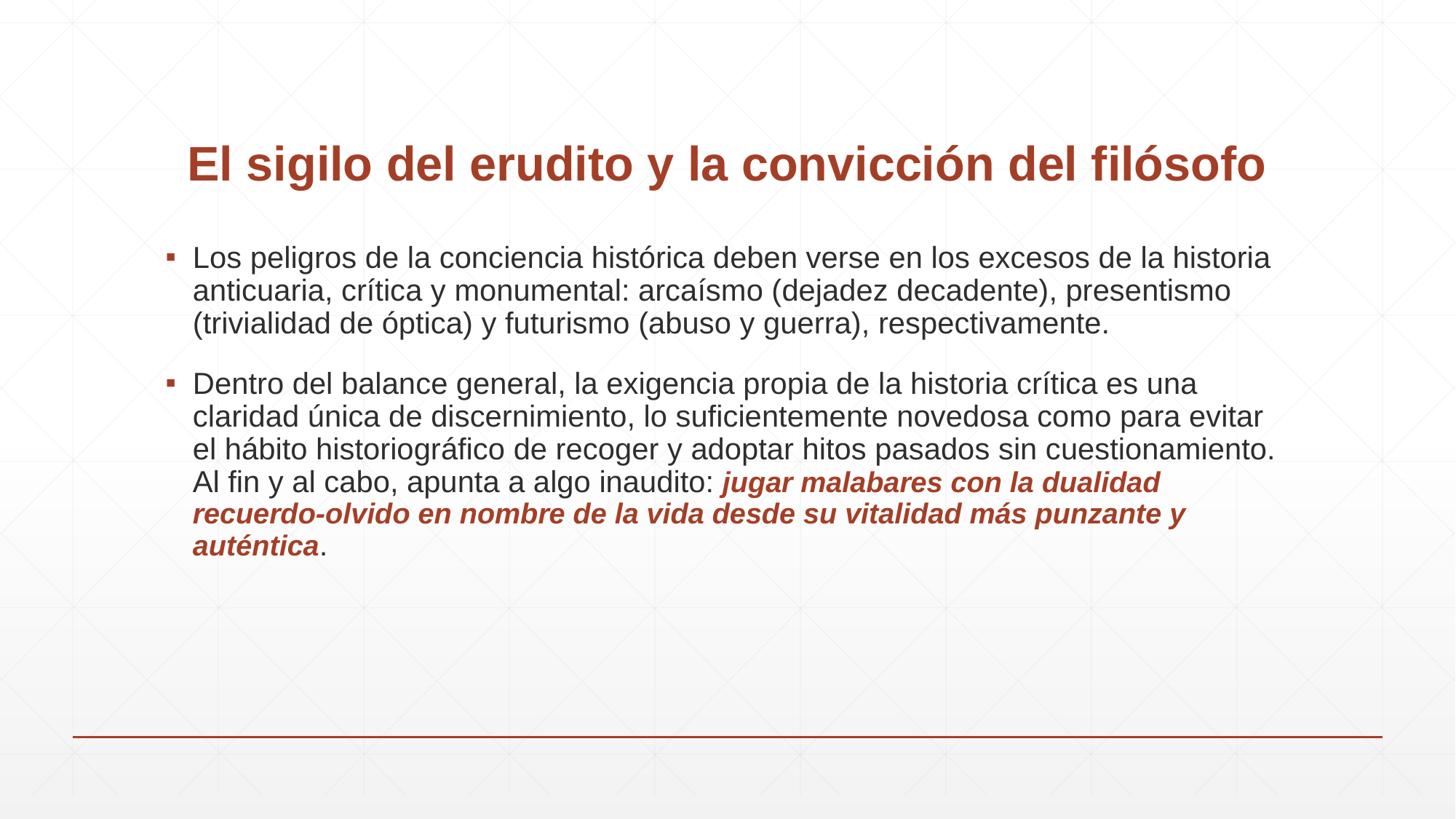

# El sigilo del erudito y la convicción del filósofo
Los peligros de la conciencia histórica deben verse en los excesos de la historia anticuaria, crítica y monumental: arcaísmo (dejadez decadente), presentismo (trivialidad de óptica) y futurismo (abuso y guerra), respectivamente.
Dentro del balance general, la exigencia propia de la historia crítica es una claridad única de discernimiento, lo suficientemente novedosa como para evitar el hábito historiográfico de recoger y adoptar hitos pasados sin cuestionamiento. Al fin y al cabo, apunta a algo inaudito: jugar malabares con la dualidad recuerdo-olvido en nombre de la vida desde su vitalidad más punzante y auténtica.